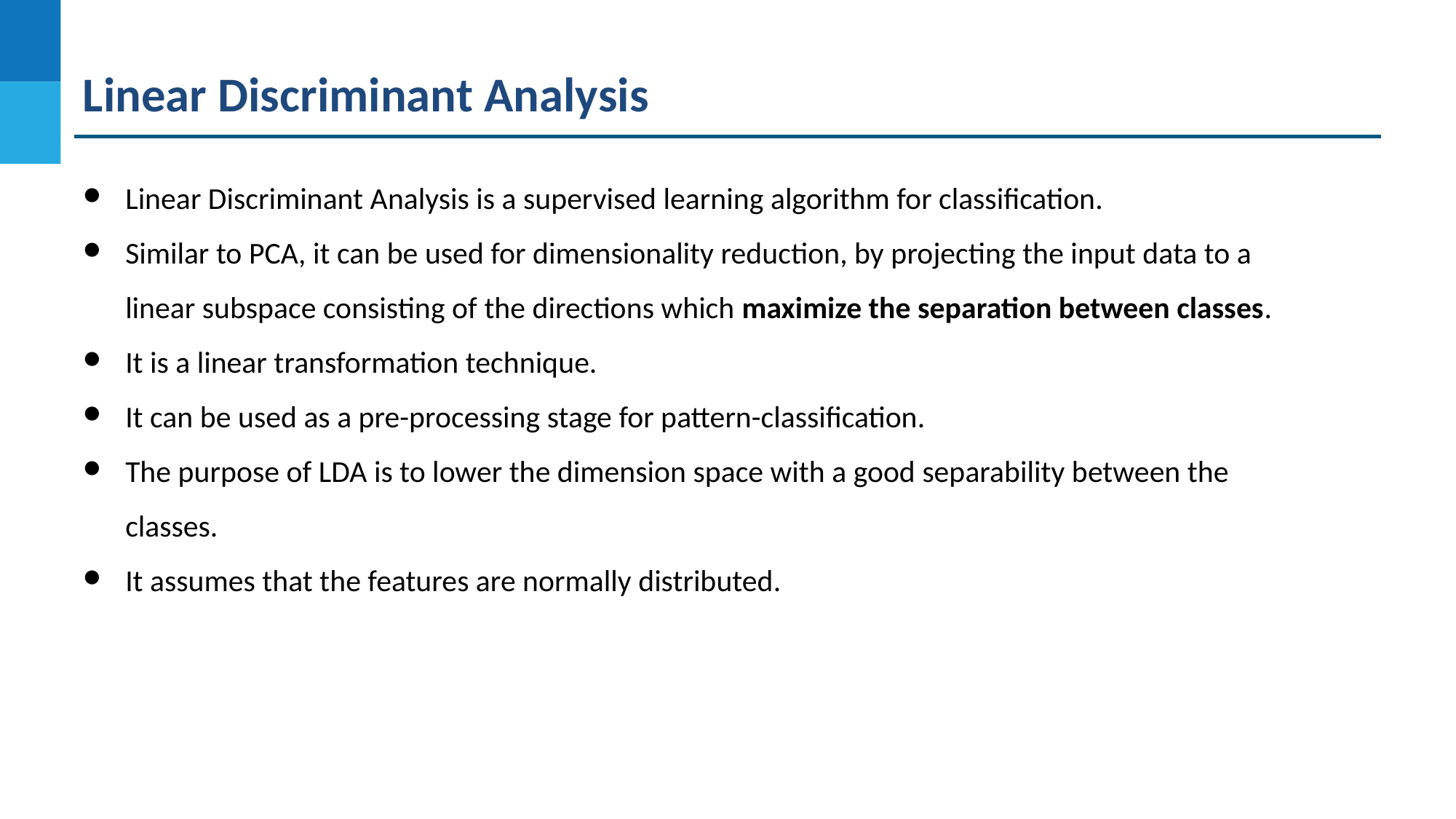

Linear Discriminant Analysis
Linear Discriminant Analysis is a supervised learning algorithm for classification.
Similar to PCA, it can be used for dimensionality reduction, by projecting the input data to a linear subspace consisting of the directions which maximize the separation between classes.
It is a linear transformation technique.
It can be used as a pre-processing stage for pattern-classification.
The purpose of LDA is to lower the dimension space with a good separability between the classes.
It assumes that the features are normally distributed.